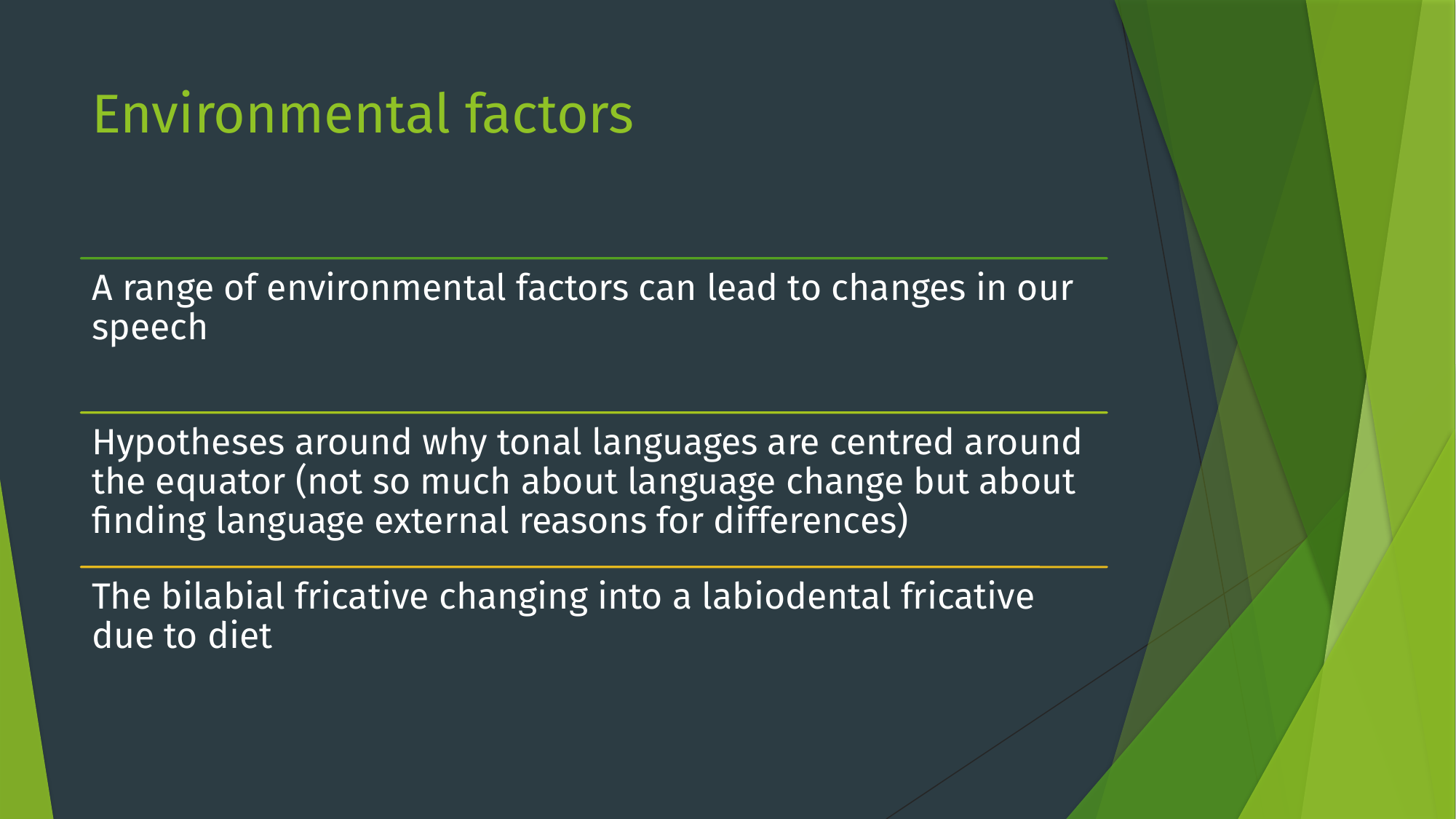

# Environmental factors
A range of environmental factors can lead to changes in our speech
Hypotheses around why tonal languages are centred around the equator (not so much about language change but about finding language external reasons for differences)
The bilabial fricative changing into a labiodental fricative due to diet